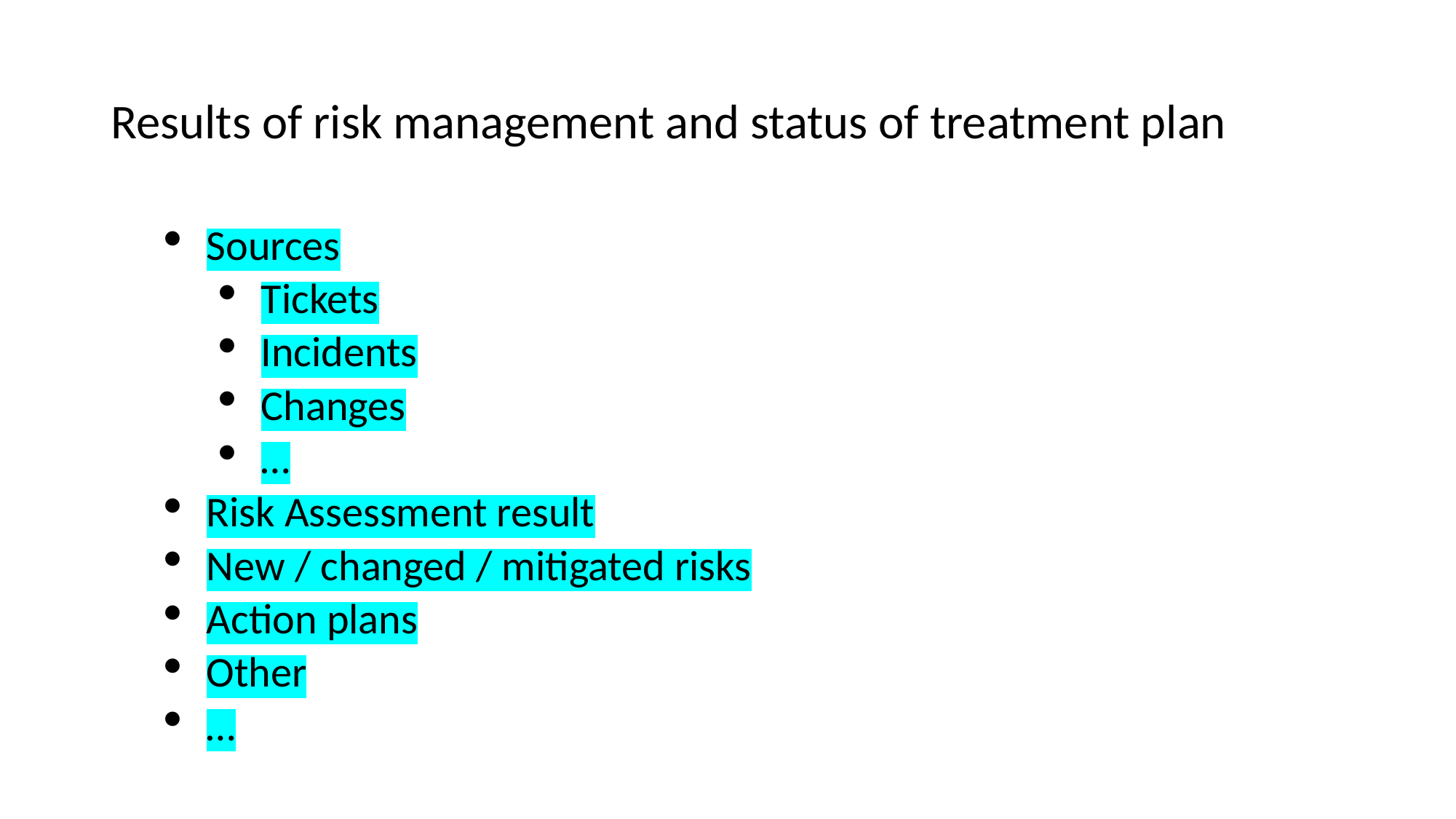

# Results of risk management and status of treatment plan
Sources
Tickets
Incidents
Changes
…
Risk Assessment result
New / changed / mitigated risks
Action plans
Other
…